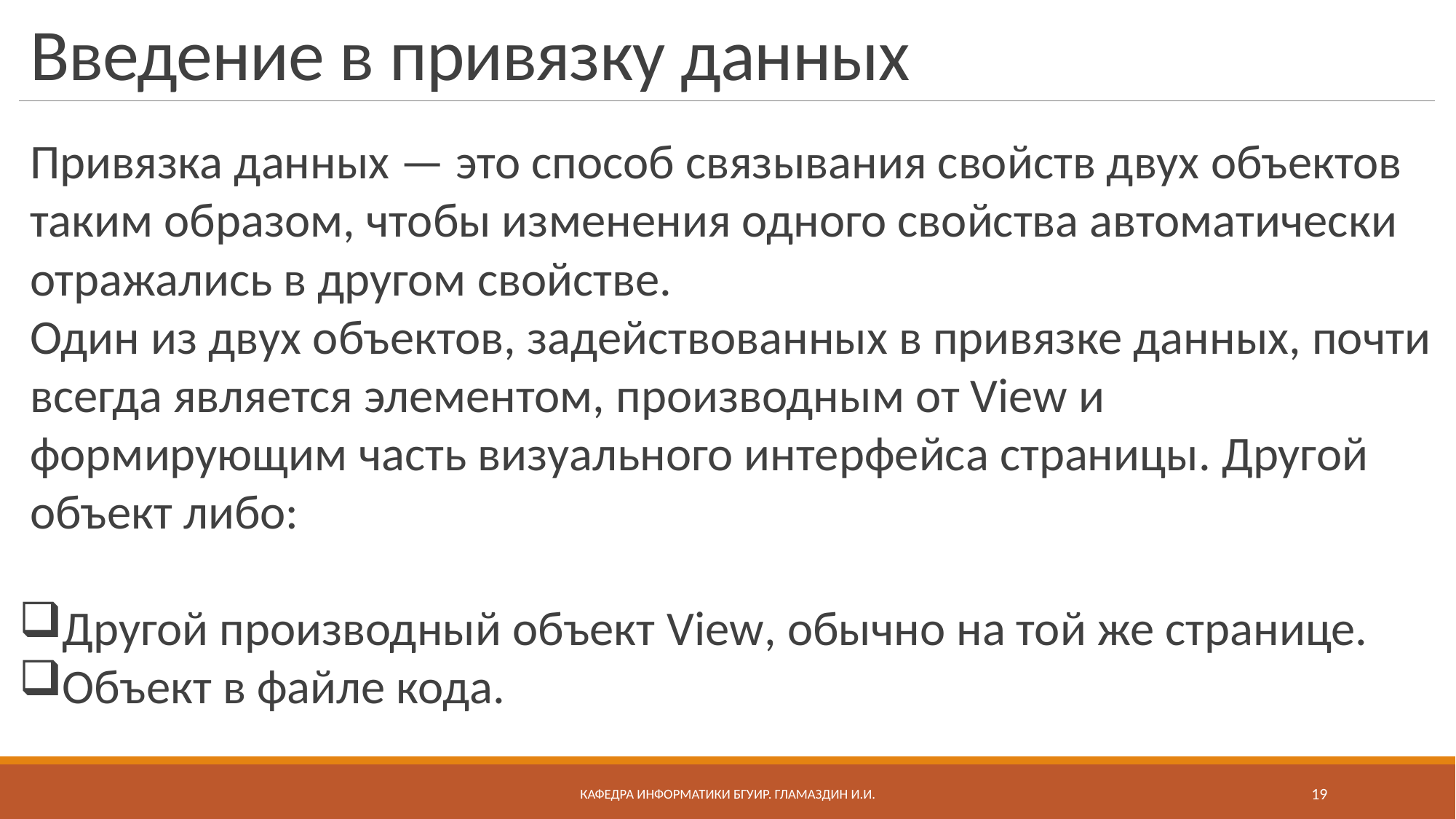

# Введение в привязку данных
Привязка данных — это способ связывания свойств двух объектов таким образом, чтобы изменения одного свойства автоматически отражались в другом свойстве.
Один из двух объектов, задействованных в привязке данных, почти всегда является элементом, производным от View и формирующим часть визуального интерфейса страницы. Другой объект либо:

Другой производный объект View, обычно на той же странице.
Объект в файле кода.
Кафедра информатики бгуир. Гламаздин И.и.
19